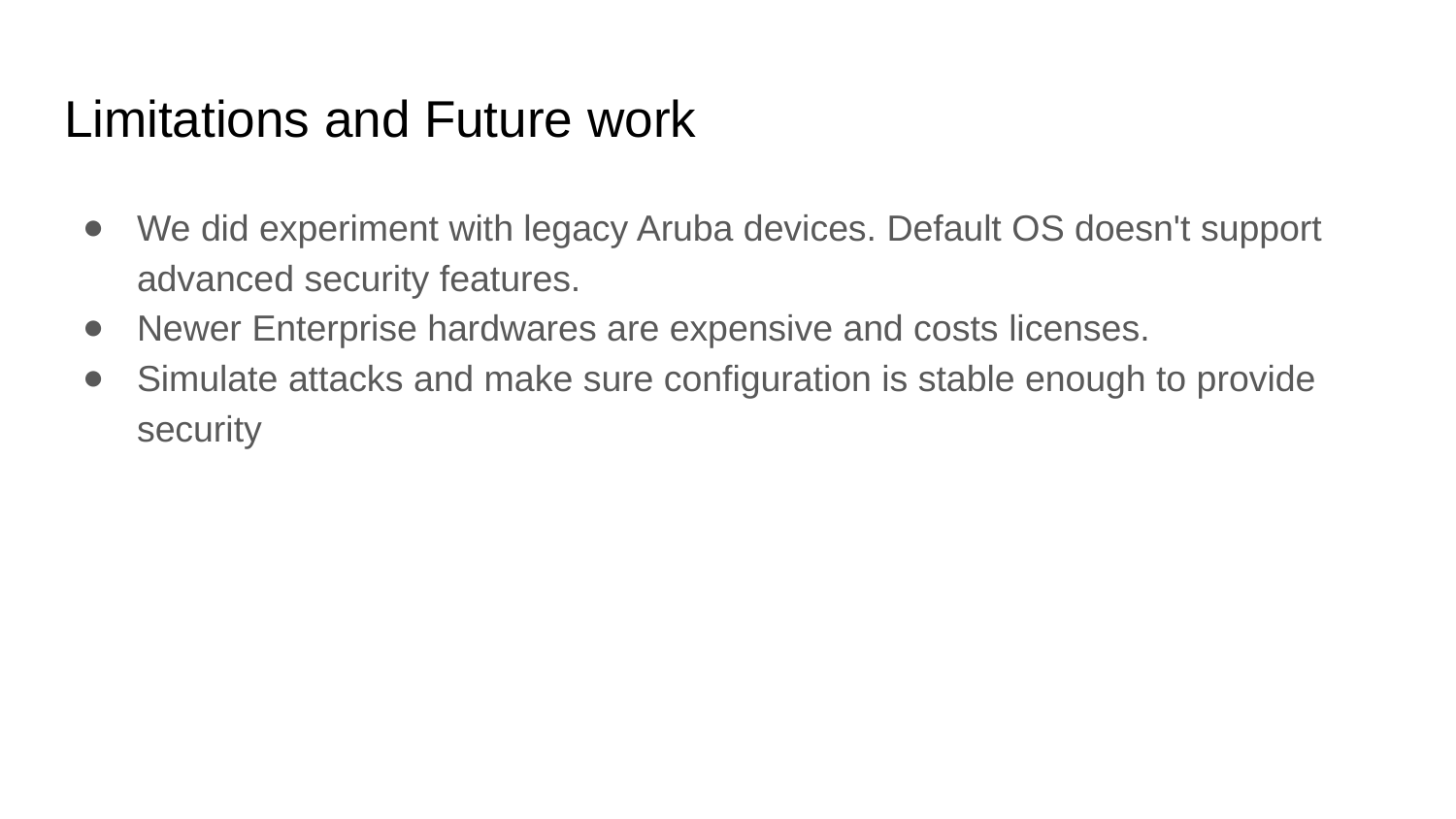

# Limitations and Future work
We did experiment with legacy Aruba devices. Default OS doesn't support advanced security features.
Newer Enterprise hardwares are expensive and costs licenses.
Simulate attacks and make sure configuration is stable enough to provide security